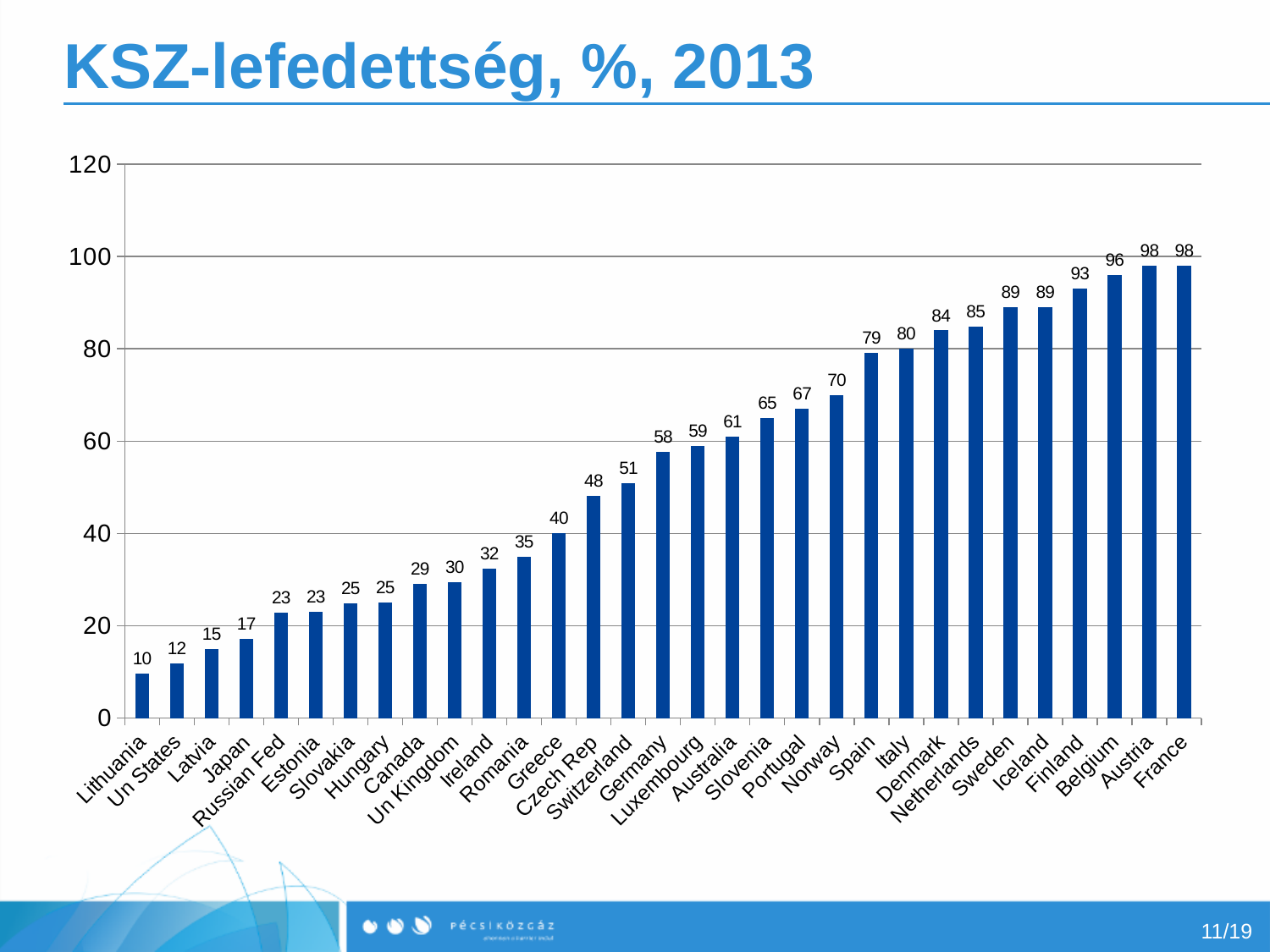

# KSZ-lefedettség, %, 2013

### Chart

| Category |  |
|---|---|
| Lithuania | 9.7 |
| Un States | 11.9 |
| Latvia | 15.0 |
| Japan | 17.1 |
| Russian Fed | 22.8 |
| Estonia | 23.0 |
| Slovakia | 24.9 |
| Hungary | 25.0 |
| Canada | 29.0 |
| Un Kingdom | 29.5 |
| Ireland | 32.4 |
| Romania | 35.0 |
| Greece | 40.0 |
| Czech Rep | 48.1 |
| Switzerland | 50.9 |
| Germany | 57.6 |
| Luxembourg | 59.0 |
| Australia | 61.0 |
| Slovenia | 65.0 |
| Portugal | 67.0 |
| Norway | 70.0 |
| Spain | 79.1 |
| Italy | 80.0 |
| Denmark | 84.0 |
| Netherlands | 84.8 |
| Sweden | 89.0 |
| Iceland | 89.1 |
| Finland | 93.0 |
| Belgium | 96.0 |
| Austria | 98.0 |
| France | 98.0 |
11/19